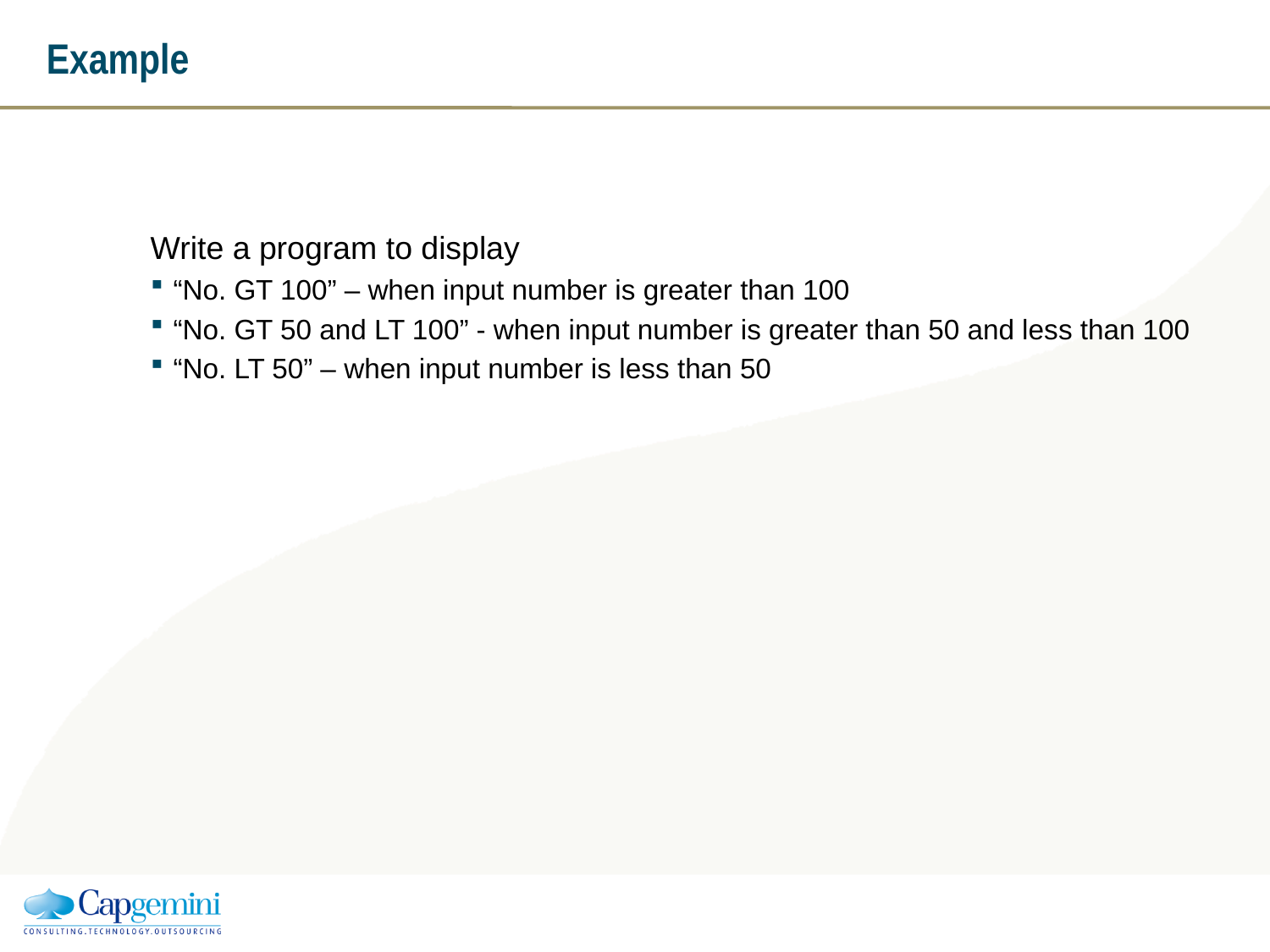

# Example
Write a program to display
“No. GT 100” – when input number is greater than 100
“No. GT 50 and LT 100” - when input number is greater than 50 and less than 100
“No. LT 50” – when input number is less than 50